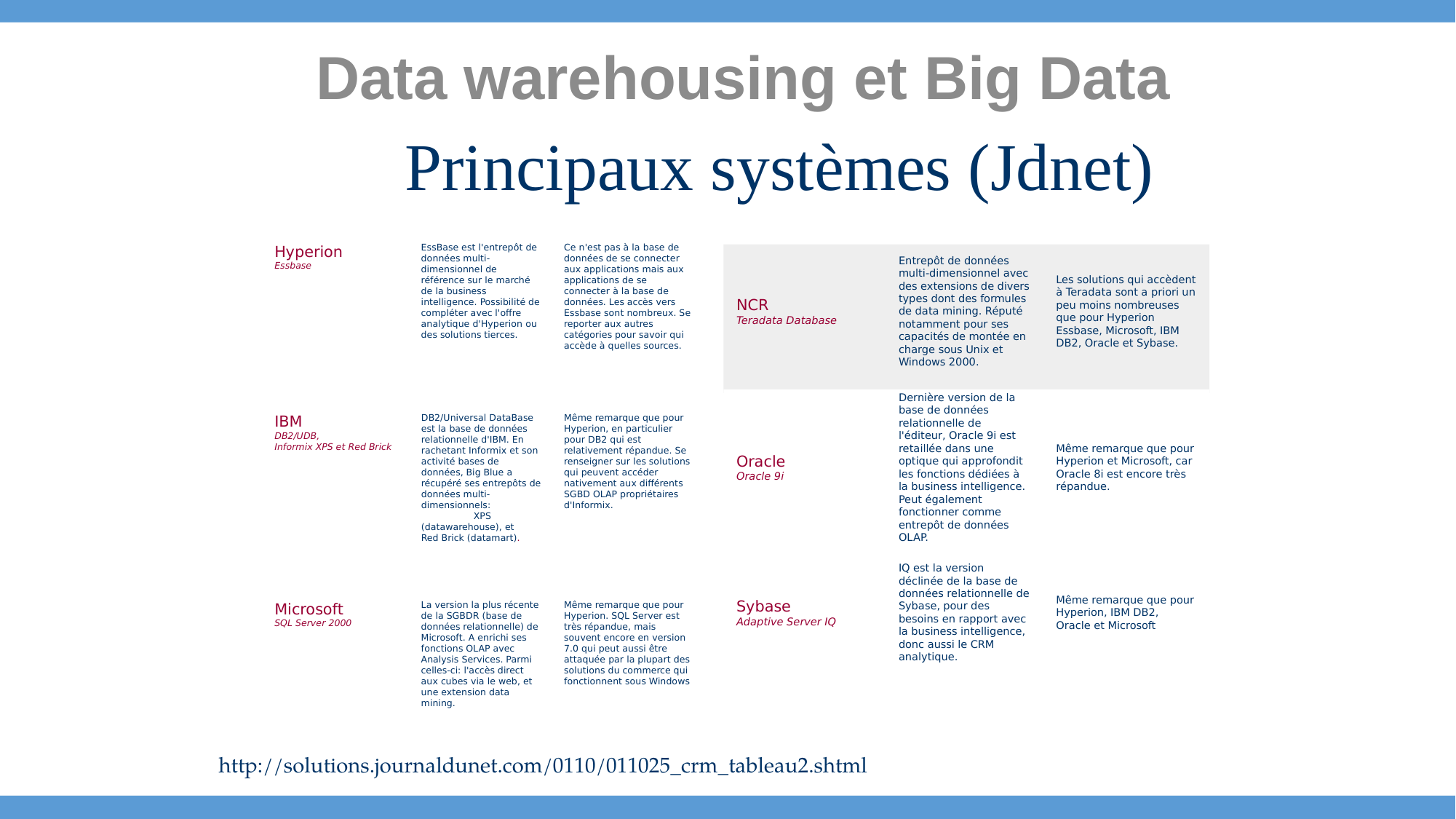

Data warehousing et Big Data
Principaux systèmes (Jdnet)

Hyperion
Essbase

EssBase est l'entrepôt de données multi-dimensionnel de référence sur le marché de la business intelligence. Possibilité de compléter avec l'offre analytique d'Hyperion ou des solutions tierces.

Ce n'est pas à la base de données de se connecter aux applications mais aux applications de se connecter à la base de données. Les accès vers Essbase sont nombreux. Se reporter aux autres catégories pour savoir qui accède à quelles sources.

IBM
DB2/UDB,
Informix XPS et Red Brick

DB2/Universal DataBase est la base de données relationnelle d'IBM. En rachetant Informix et son activité bases de données, Big Blue a récupéré ses entrepôts de données multi-dimensionnels:                   XPS (datawarehouse), et     Red Brick (datamart).

Même remarque que pour Hyperion, en particulier pour DB2 qui est relativement répandue. Se renseigner sur les solutions qui peuvent accéder nativement aux différents SGBD OLAP propriétaires d'Informix.

Microsoft
SQL Server 2000

La version la plus récente de la SGBDR (base de données relationnelle) de Microsoft. A enrichi ses fonctions OLAP avec Analysis Services. Parmi celles-ci: l'accès direct aux cubes via le web, et une extension data mining.

Même remarque que pour Hyperion. SQL Server est très répandue, mais souvent encore en version 7.0 qui peut aussi être attaquée par la plupart des solutions du commerce qui fonctionnent sous Windows

NCR
Teradata Database

Entrepôt de données multi-dimensionnel avec des extensions de divers types dont des formules de data mining. Réputé notamment pour ses capacités de montée en charge sous Unix et Windows 2000.

Les solutions qui accèdent à Teradata sont a priori un peu moins nombreuses que pour Hyperion Essbase, Microsoft, IBM DB2, Oracle et Sybase.

Oracle
Oracle 9i

Dernière version de la base de données relationnelle de l'éditeur, Oracle 9i est retaillée dans une optique qui approfondit les fonctions dédiées à la business intelligence. Peut également fonctionner comme entrepôt de données OLAP.

Même remarque que pour Hyperion et Microsoft, car Oracle 8i est encore très répandue.

Sybase
Adaptive Server IQ

IQ est la version déclinée de la base de données relationnelle de Sybase, pour des besoins en rapport avec la business intelligence, donc aussi le CRM analytique.

Même remarque que pour Hyperion, IBM DB2, Oracle et Microsoft

http://solutions.journaldunet.com/0110/011025_crm_tableau2.shtml